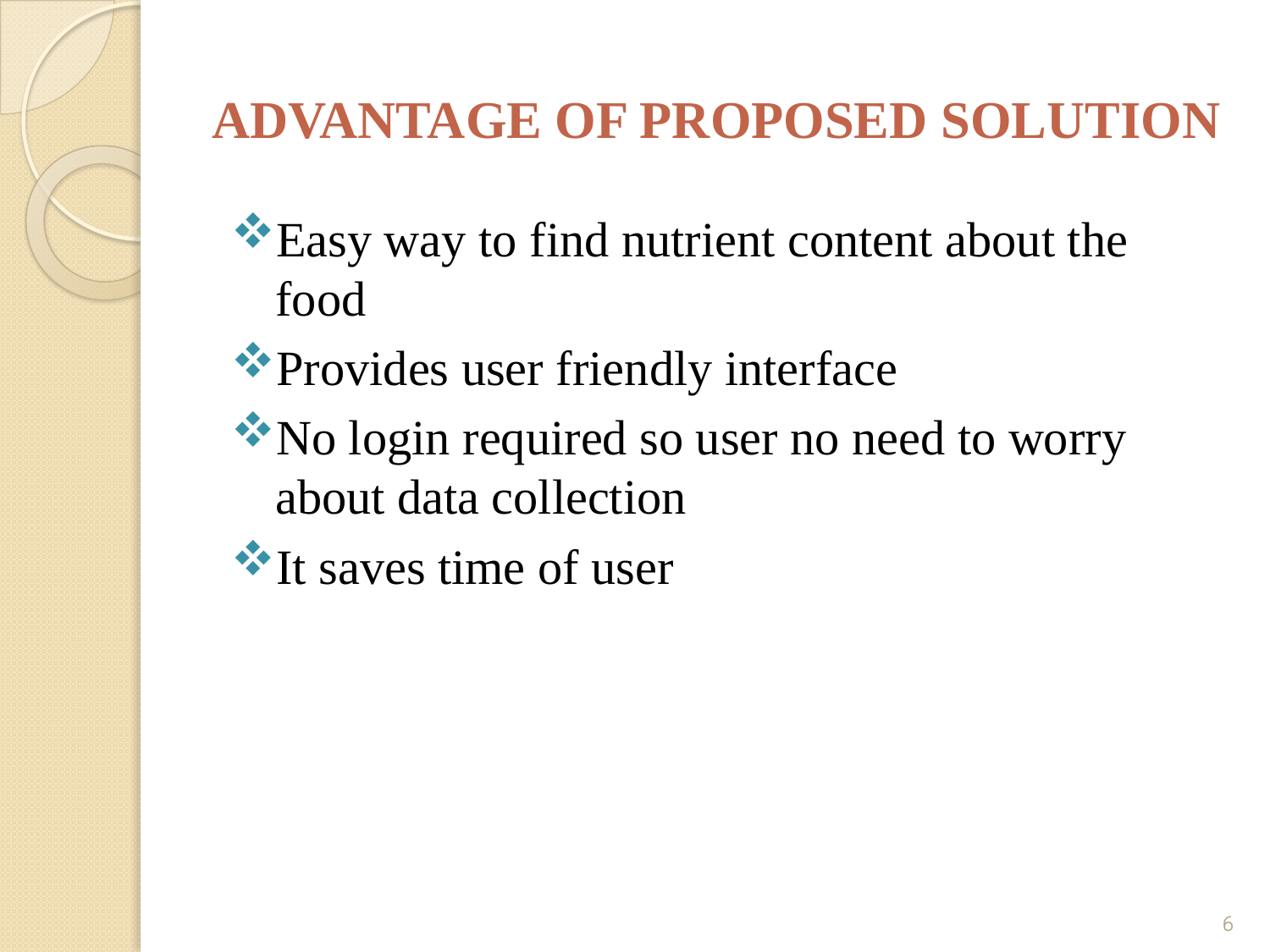

# ADVANTAGE OF PROPOSED SOLUTION
Easy way to find nutrient content about the food
Provides user friendly interface
No login required so user no need to worry about data collection
It saves time of user
6